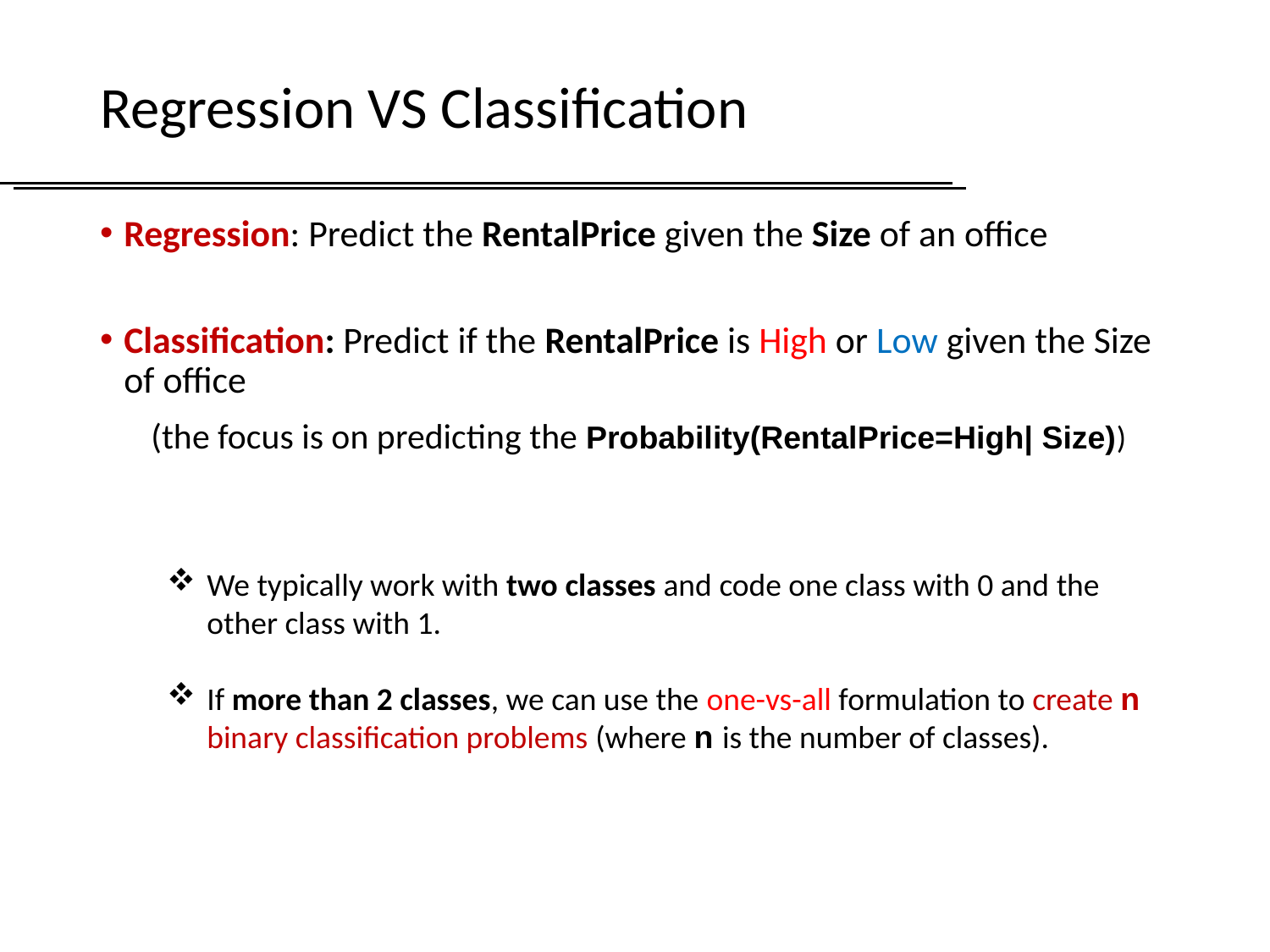

# Regression VS Classification
Regression: Predict the RentalPrice given the Size of an office

Classification: Predict if the RentalPrice is High or Low given the Size of office
(the focus is on predicting the Probability(RentalPrice=High| Size))
We typically work with two classes and code one class with 0 and the other class with 1.

If more than 2 classes, we can use the one-vs-all formulation to create n binary classification problems (where n is the number of classes).